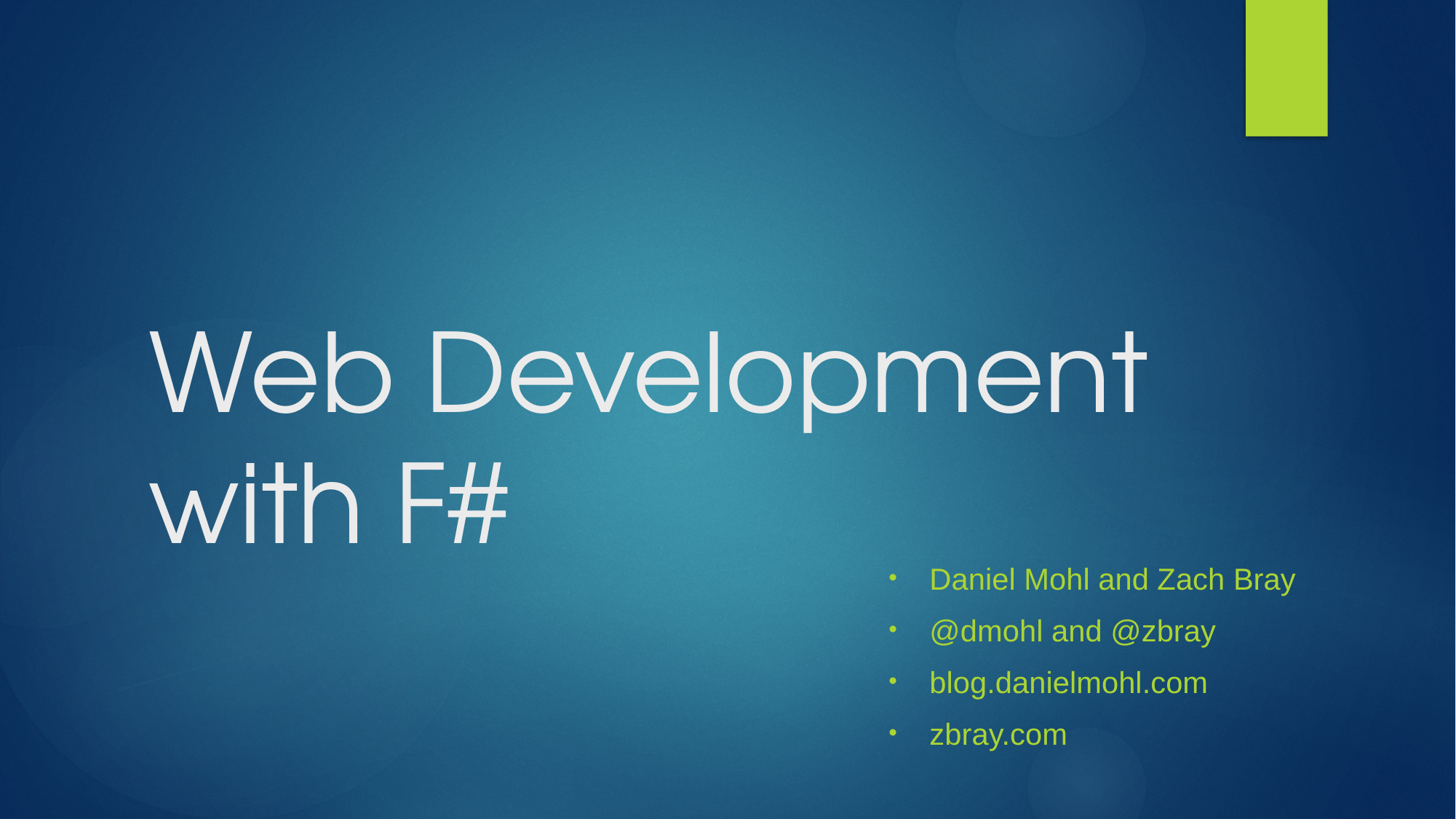

# Web Development with F#
Daniel Mohl and Zach Bray
@dmohl and @zbray
blog.danielmohl.com
zbray.com